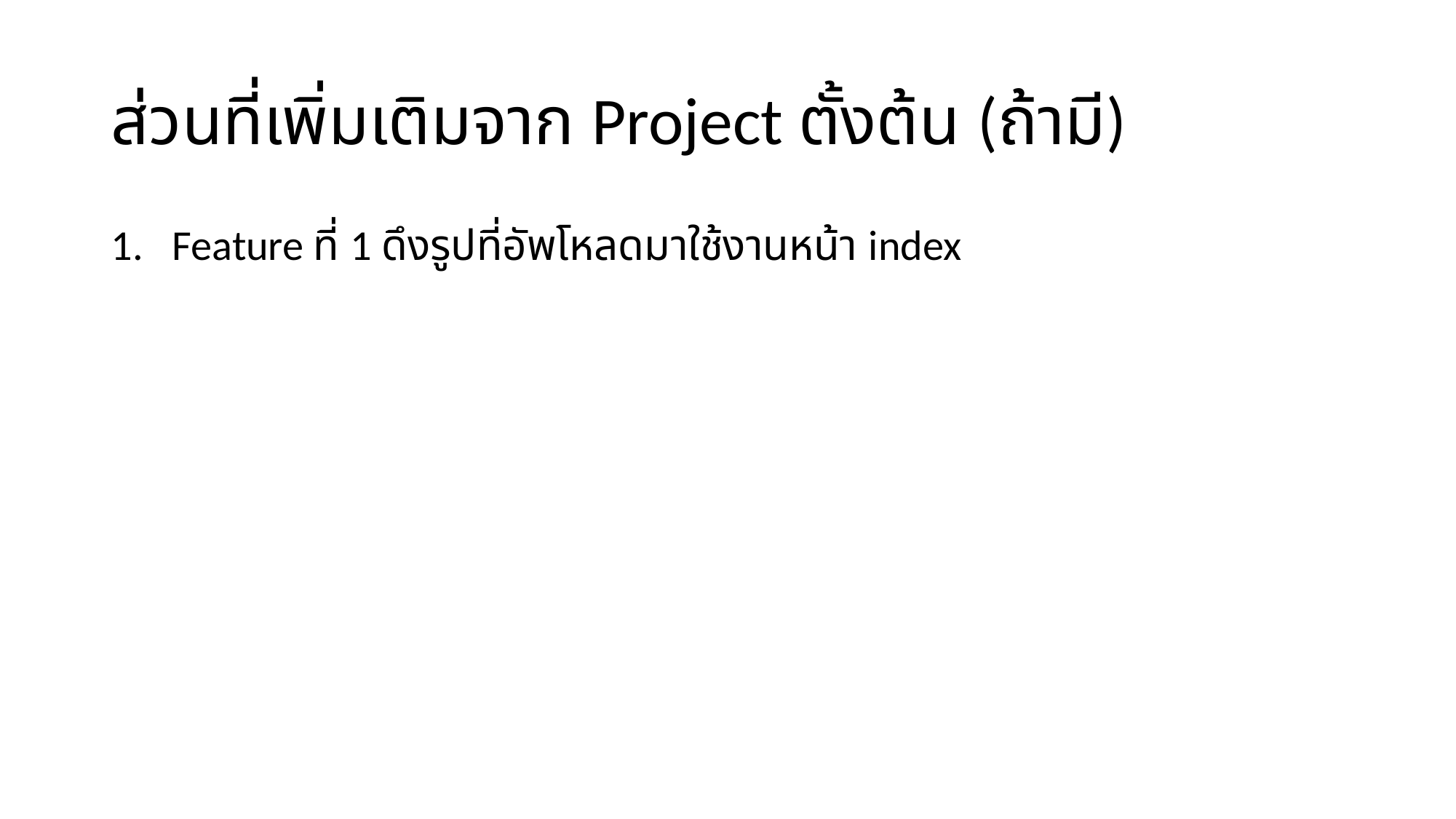

# ส่วนที่เพิ่มเติมจาก Project ตั้งต้น (ถ้ามี)
Feature ที่ 1 ดึงรูปที่อัพโหลดมาใช้งานหน้า index